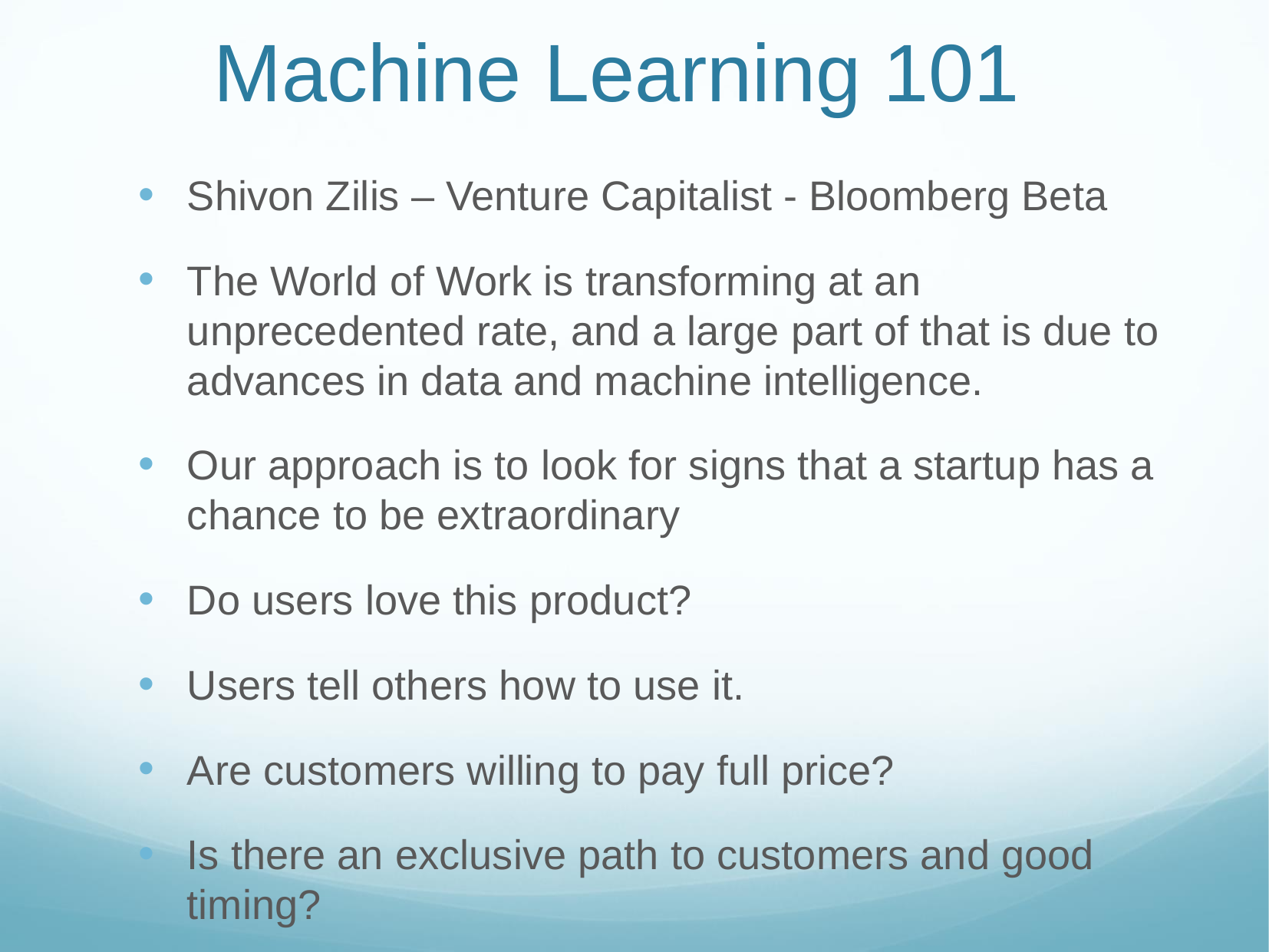

# Machine Learning 101
Shivon Zilis – Venture Capitalist - Bloomberg Beta
The World of Work is transforming at an unprecedented rate, and a large part of that is due to advances in data and machine intelligence.
Our approach is to look for signs that a startup has a chance to be extraordinary
Do users love this product?
Users tell others how to use it.
Are customers willing to pay full price?
Is there an exclusive path to customers and good timing?